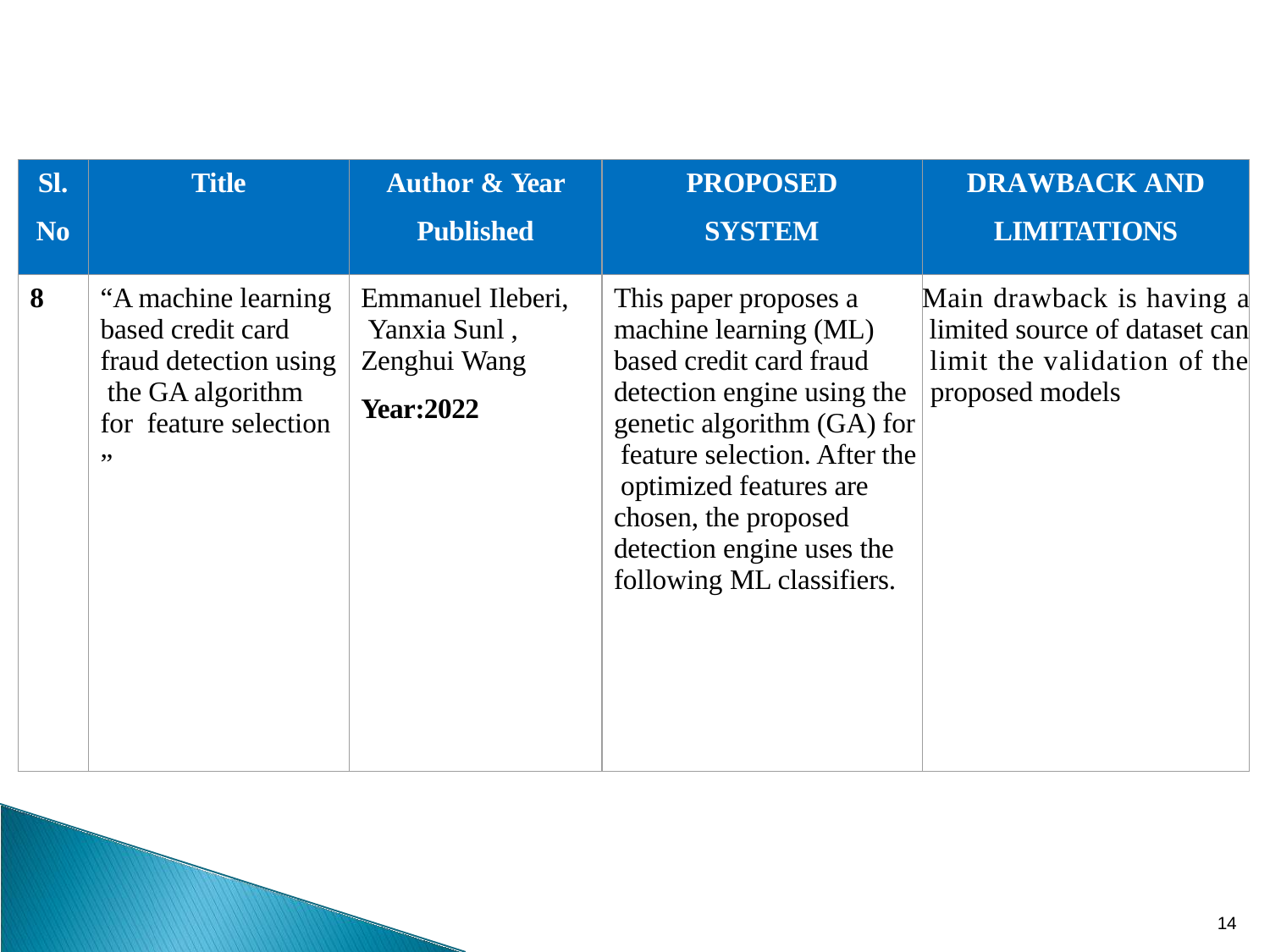

| Sl. No | Title | Author & Year Published | PROPOSED SYSTEM | DRAWBACK AND LIMITATIONS |
| --- | --- | --- | --- | --- |
| 8 | “A machine learning based credit card fraud detection using the GA algorithm for feature selection ” | Emmanuel Ileberi, Yanxia Sunl , Zenghui Wang Year:2022 | This paper proposes a machine learning (ML) based credit card fraud detection engine using the genetic algorithm (GA) for feature selection. After the optimized features are chosen, the proposed detection engine uses the following ML classifiers. | Main drawback is having a limited source of dataset can limit the validation of the proposed models |
14